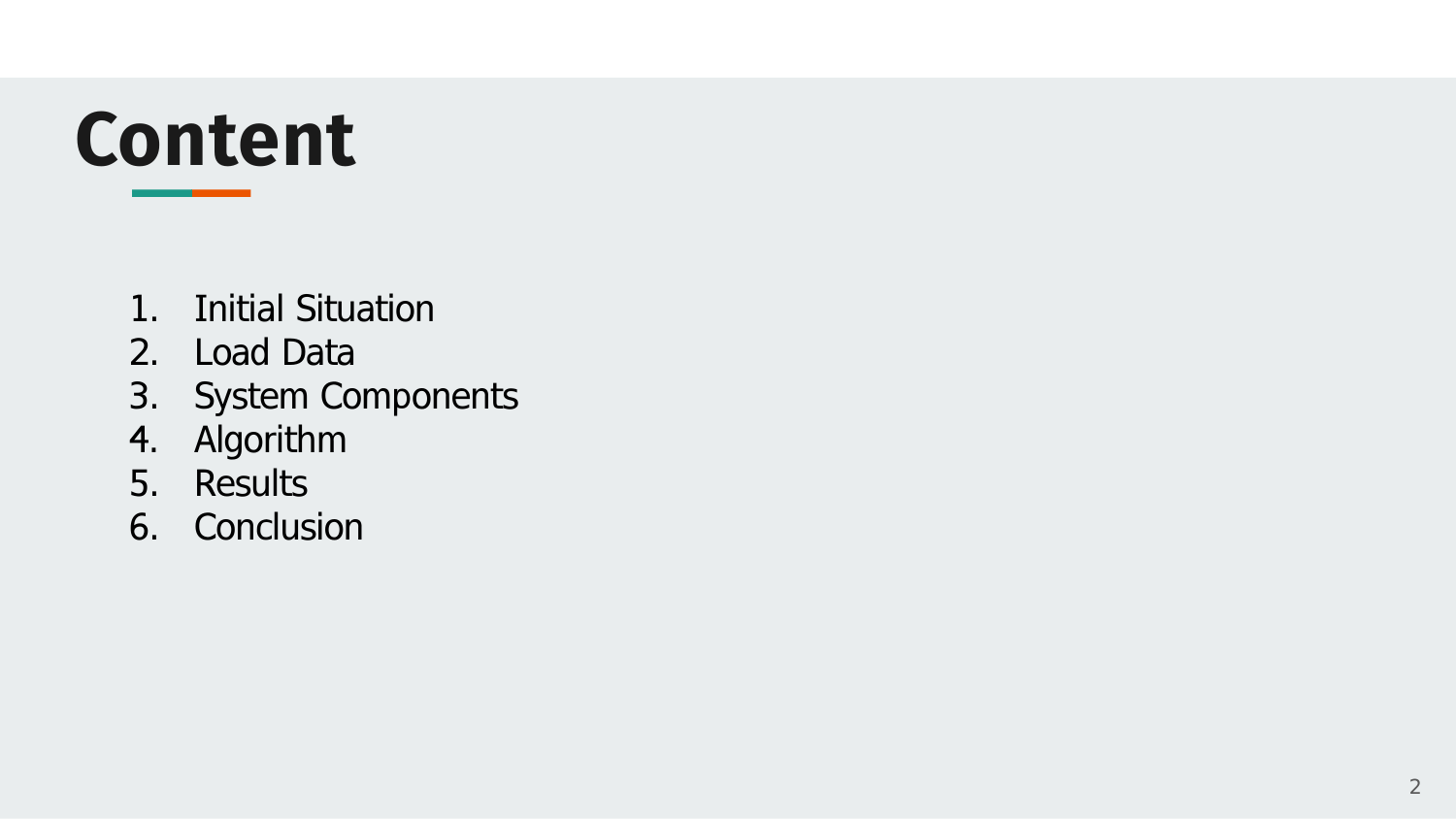

# Content
Initial Situation
Load Data
System Components
Algorithm
Results
Conclusion
2